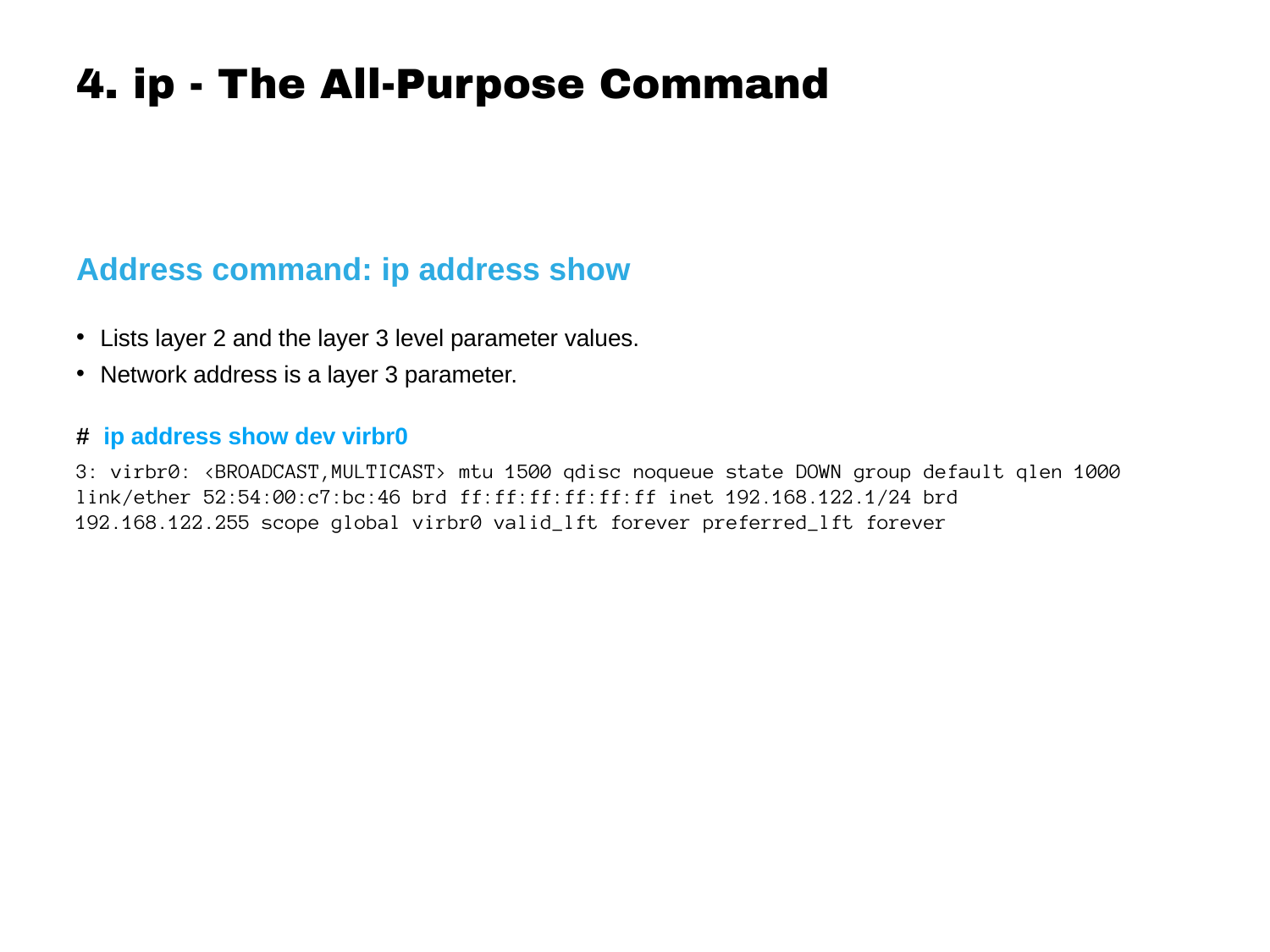

# 4. ip - The All-Purpose Command
Address command: ip address show
Lists layer 2 and the layer 3 level parameter values.
Network address is a layer 3 parameter.

# ip address show dev virbr0
3: virbr0: <BROADCAST,MULTICAST> mtu 1500 qdisc noqueue state DOWN group default qlen 1000 link/ether 52:54:00:c7:bc:46 brd ff:ff:ff:ff:ff:ff inet 192.168.122.1/24 brd 192.168.122.255 scope global virbr0 valid_lft forever preferred_lft forever